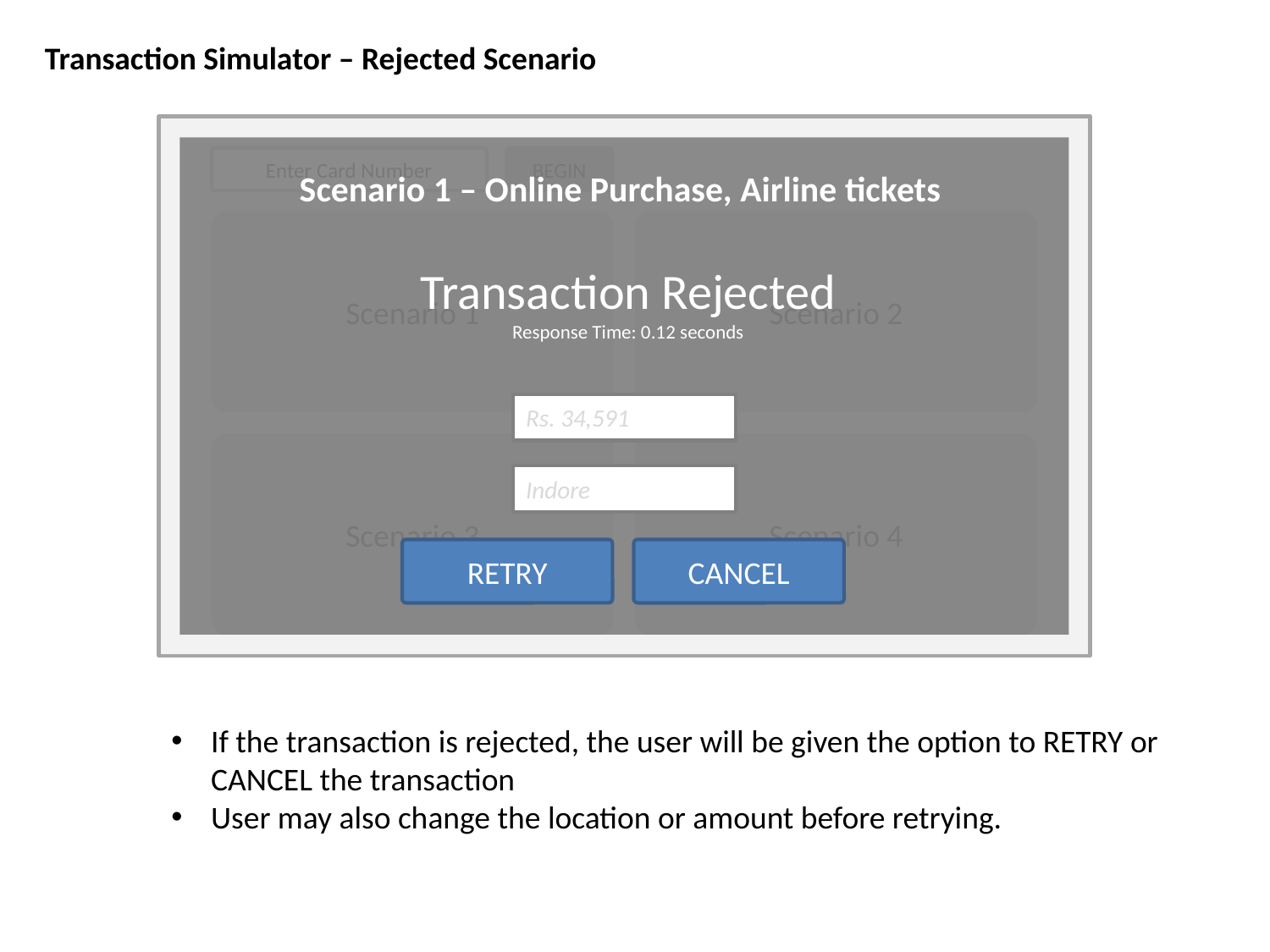

Transaction Simulator – Rejected Scenario

Enter Card Number
BEGIN
Scenario 1 – Online Purchase, Airline tickets
Scenario 1
Scenario 2
Transaction Rejected
Response Time: 0.12 seconds
Rs. 34,591
Scenario 3
Scenario 4
Indore
RETRY
CANCEL
If the transaction is rejected, the user will be given the option to RETRY or CANCEL the transaction
User may also change the location or amount before retrying.